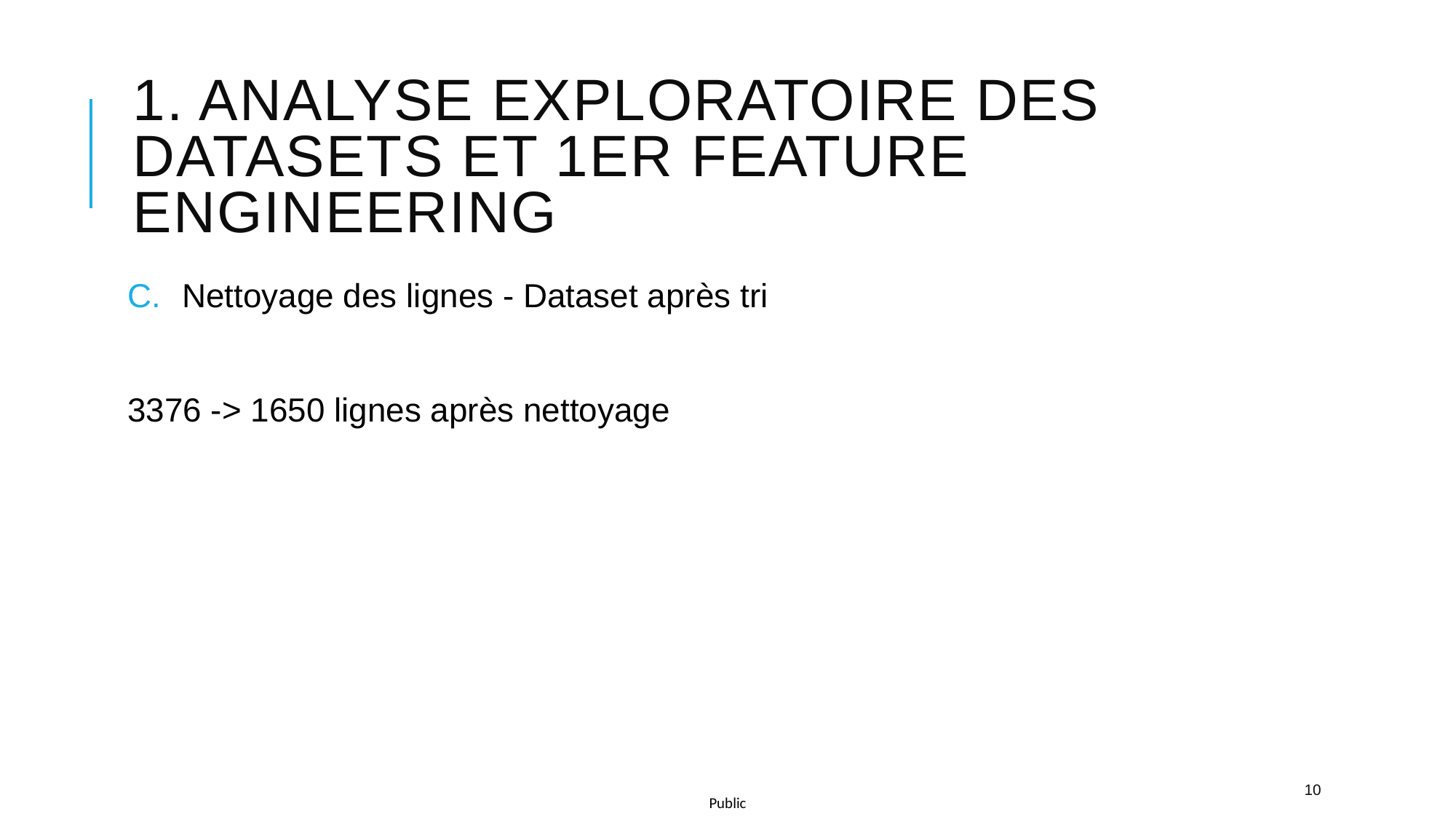

# 1. Analyse exploratoire des datasets et 1er feature engineering
Nettoyage des lignes - Dataset après tri

3376 -> 1650 lignes après nettoyage

10